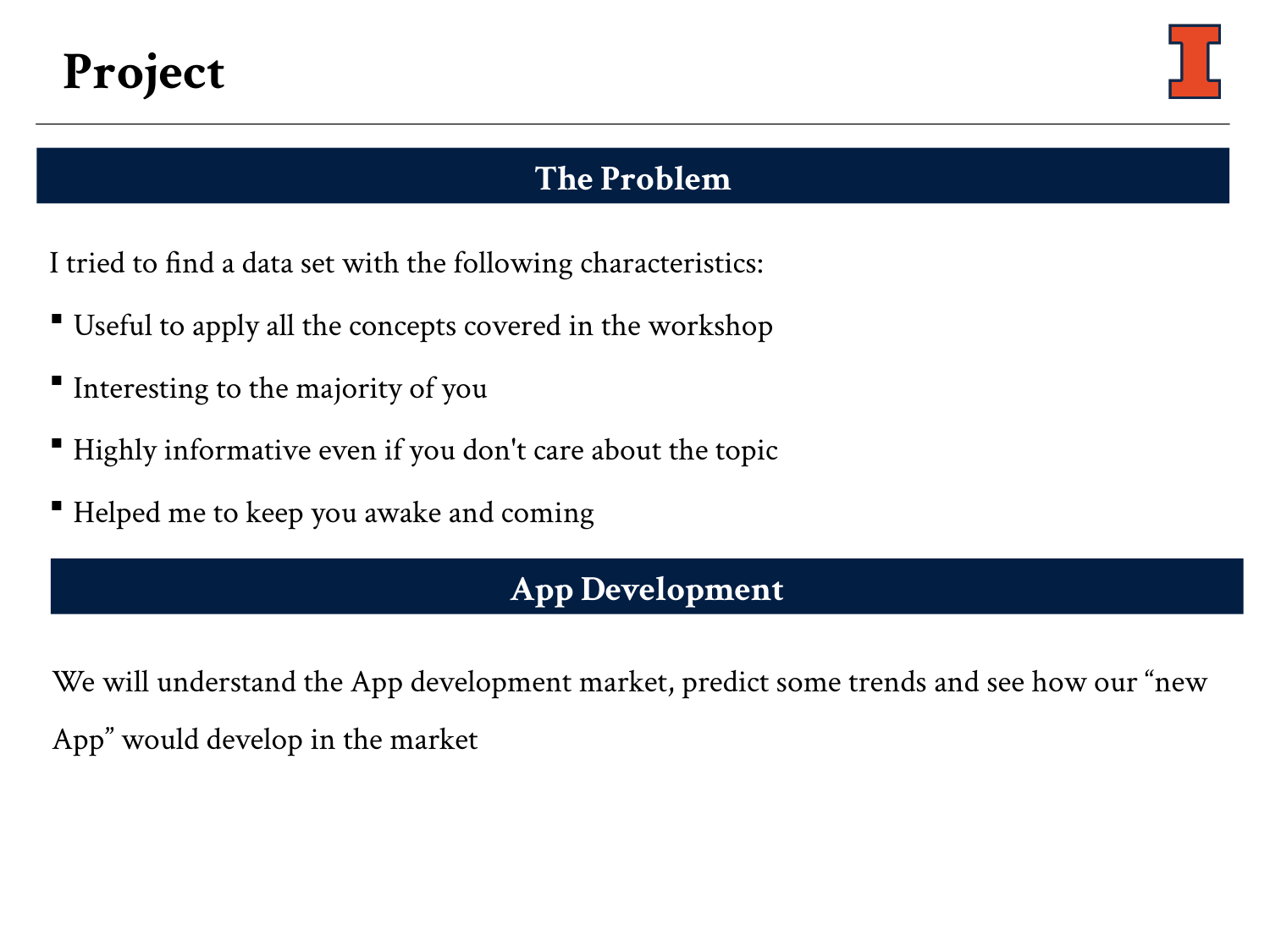

Project
The Problem
I tried to find a data set with the following characteristics:
Useful to apply all the concepts covered in the workshop
Interesting to the majority of you
Highly informative even if you don't care about the topic
Helped me to keep you awake and coming
App Development
We will understand the App development market, predict some trends and see how our “new App” would develop in the market